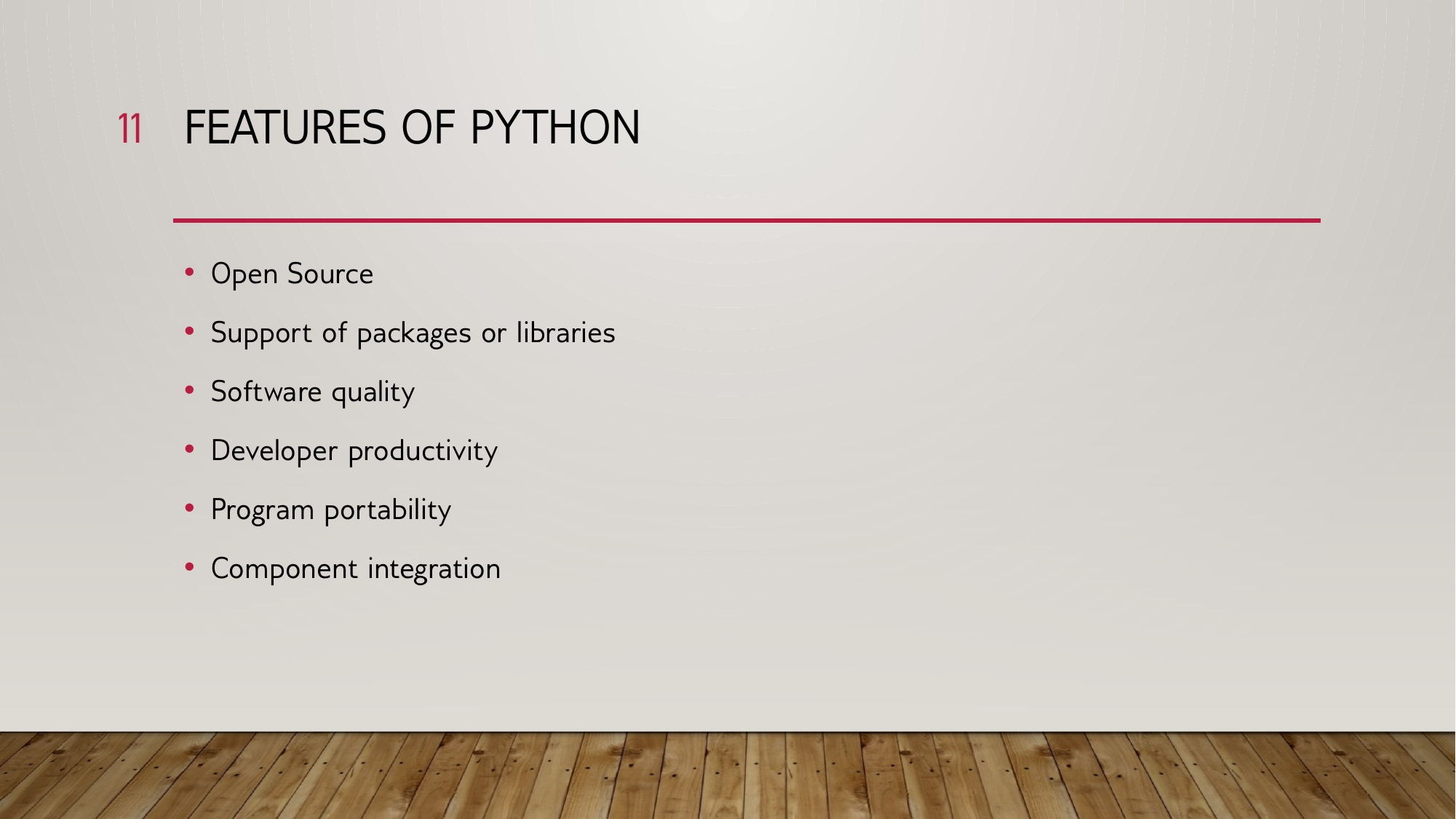

11
# Features of python
Open Source
Support of packages or libraries
Software quality
Developer productivity
Program portability
Component integration